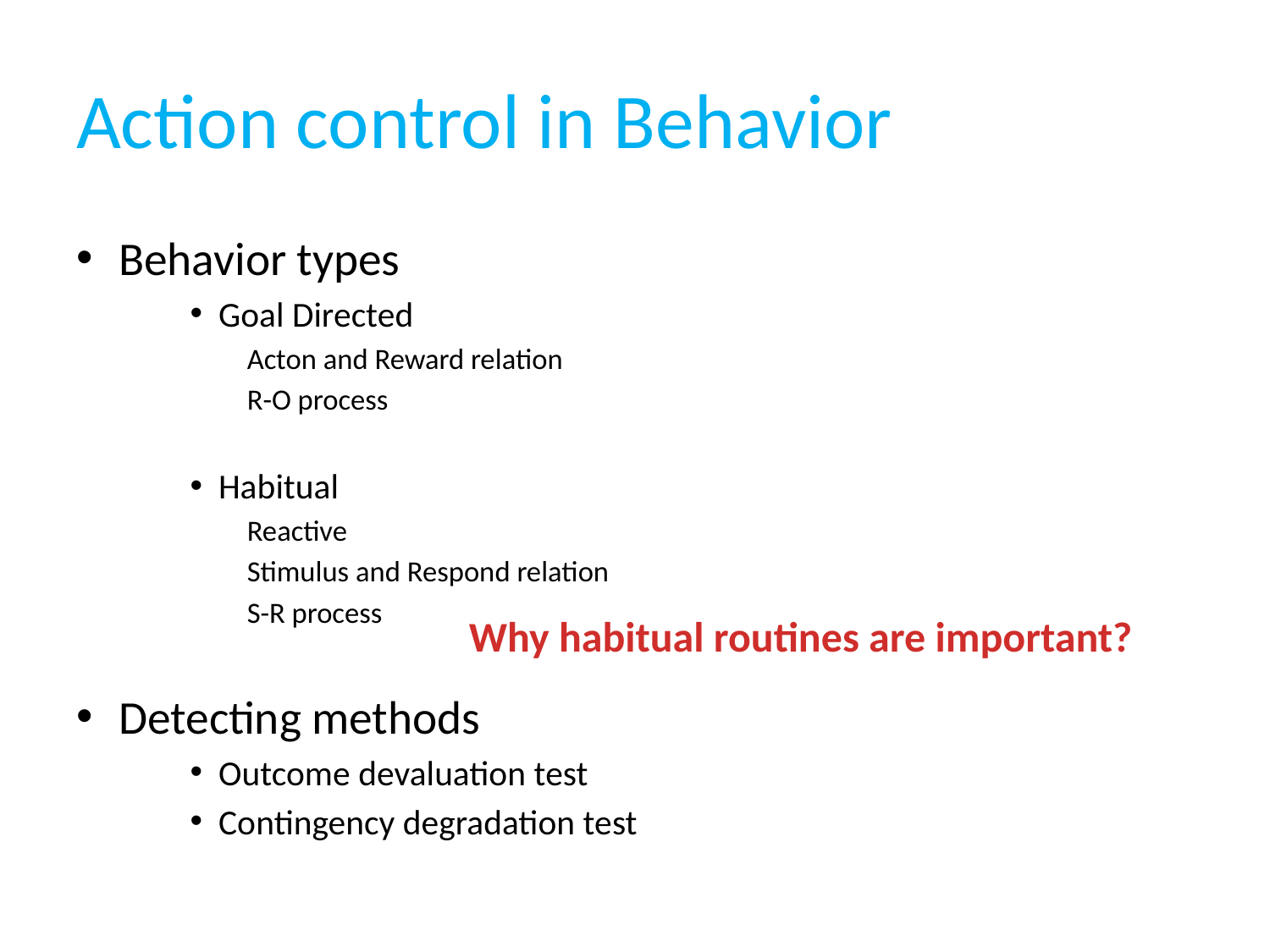

# Action control in Behavior
Behavior types
Goal Directed
Acton and Reward relation
R-O process

Habitual
Reactive
Stimulus and Respond relation
S-R process

Detecting methods
Outcome devaluation test
Contingency degradation test
Why habitual routines are important?